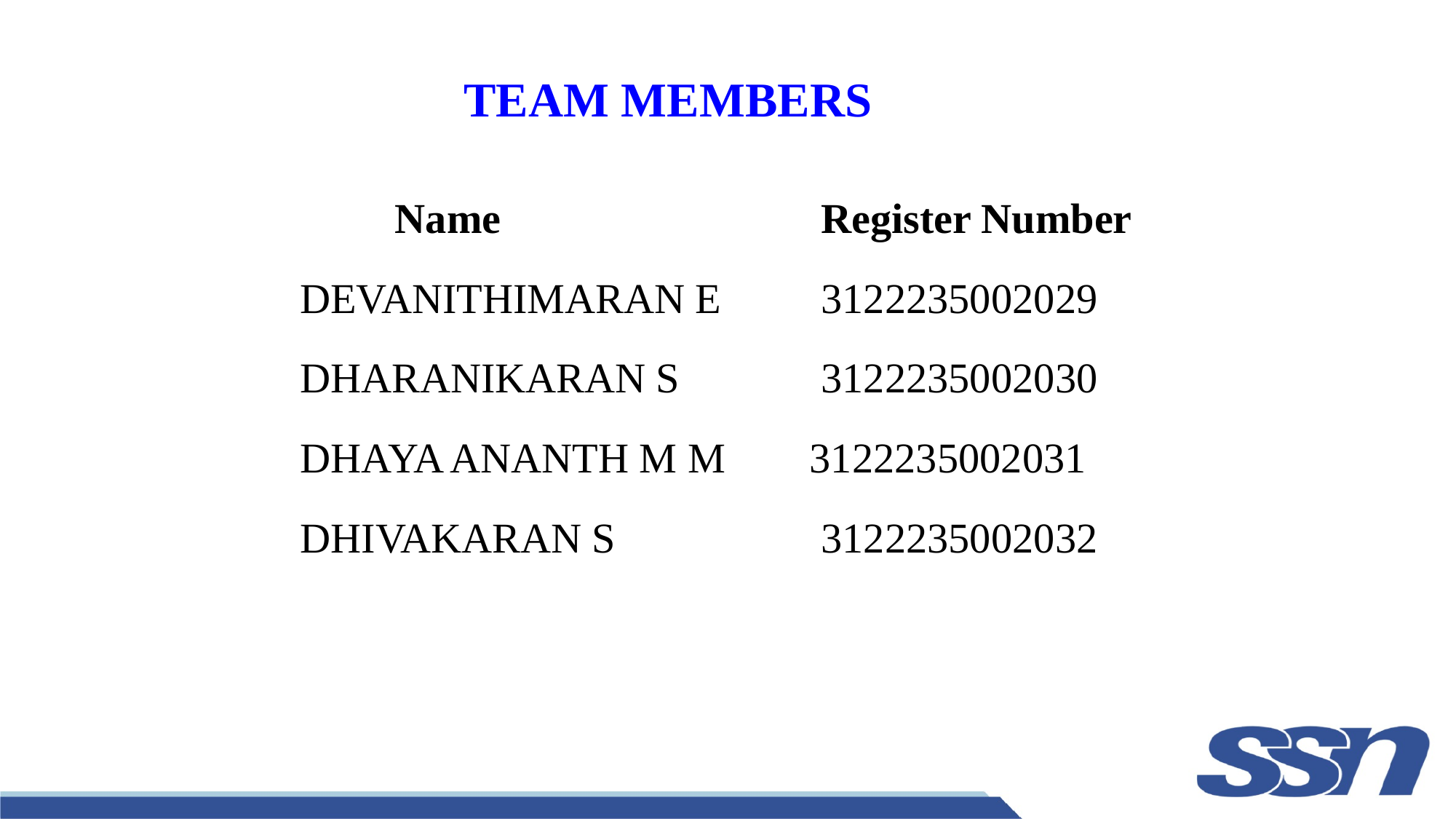

# TEAM MEMBERS
         Name			        Register Number
DEVANITHIMARAN E	        3122235002029
DHARANIKARAN S	        3122235002030
DHAYA ANANTH M M        3122235002031
DHIVAKARAN S		        3122235002032